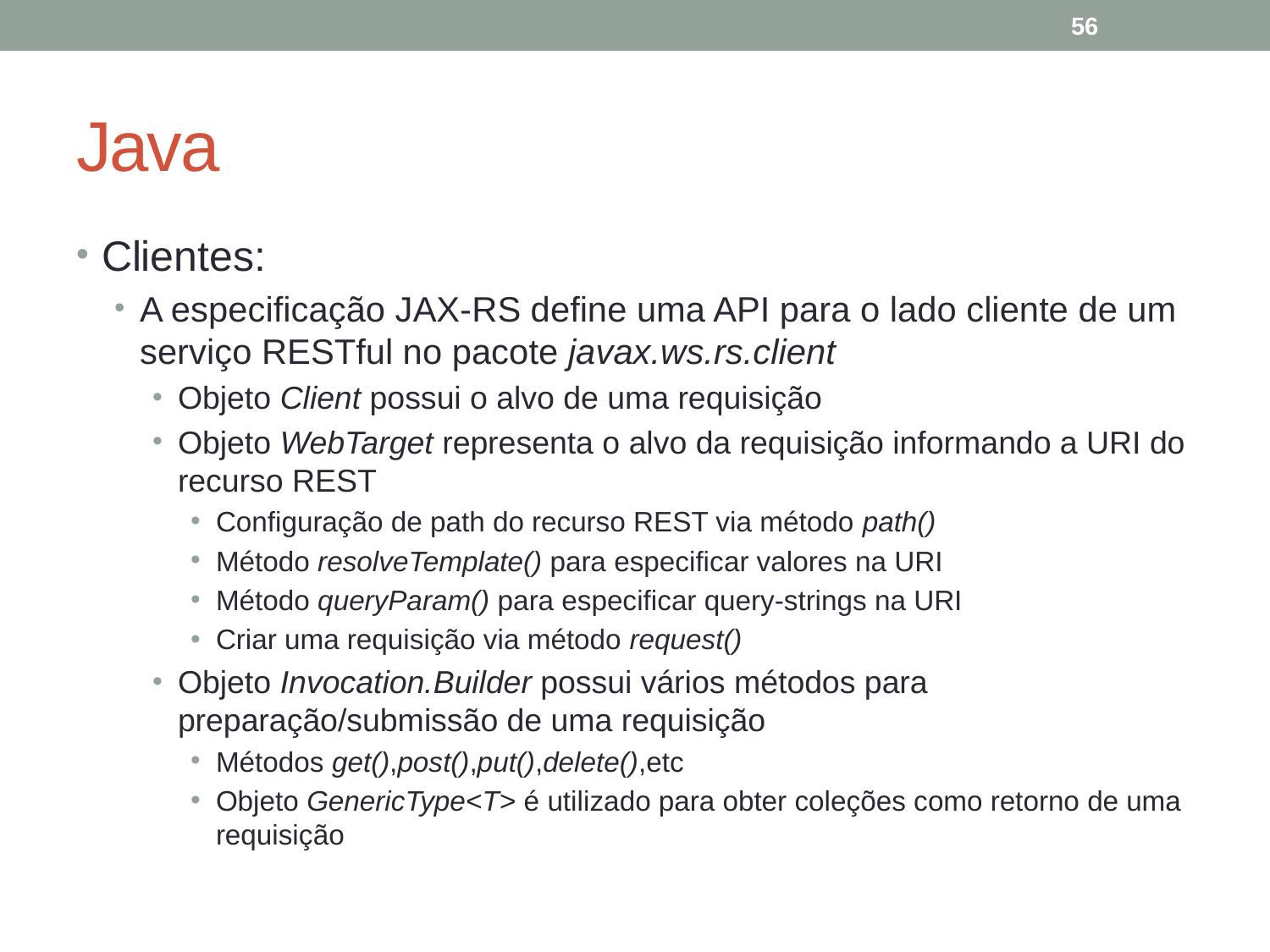

56
# Java
Clientes:
A especificação JAX-RS define uma API para o lado cliente de um serviço RESTful no pacote javax.ws.rs.client
Objeto Client possui o alvo de uma requisição
Objeto WebTarget representa o alvo da requisição informando a URI do recurso REST
Configuração de path do recurso REST via método path()
Método resolveTemplate() para especificar valores na URI
Método queryParam() para especificar query-strings na URI
Criar uma requisição via método request()
Objeto Invocation.Builder possui vários métodos para preparação/submissão de uma requisição
Métodos get(),post(),put(),delete(),etc
Objeto GenericType<T> é utilizado para obter coleções como retorno de uma requisição